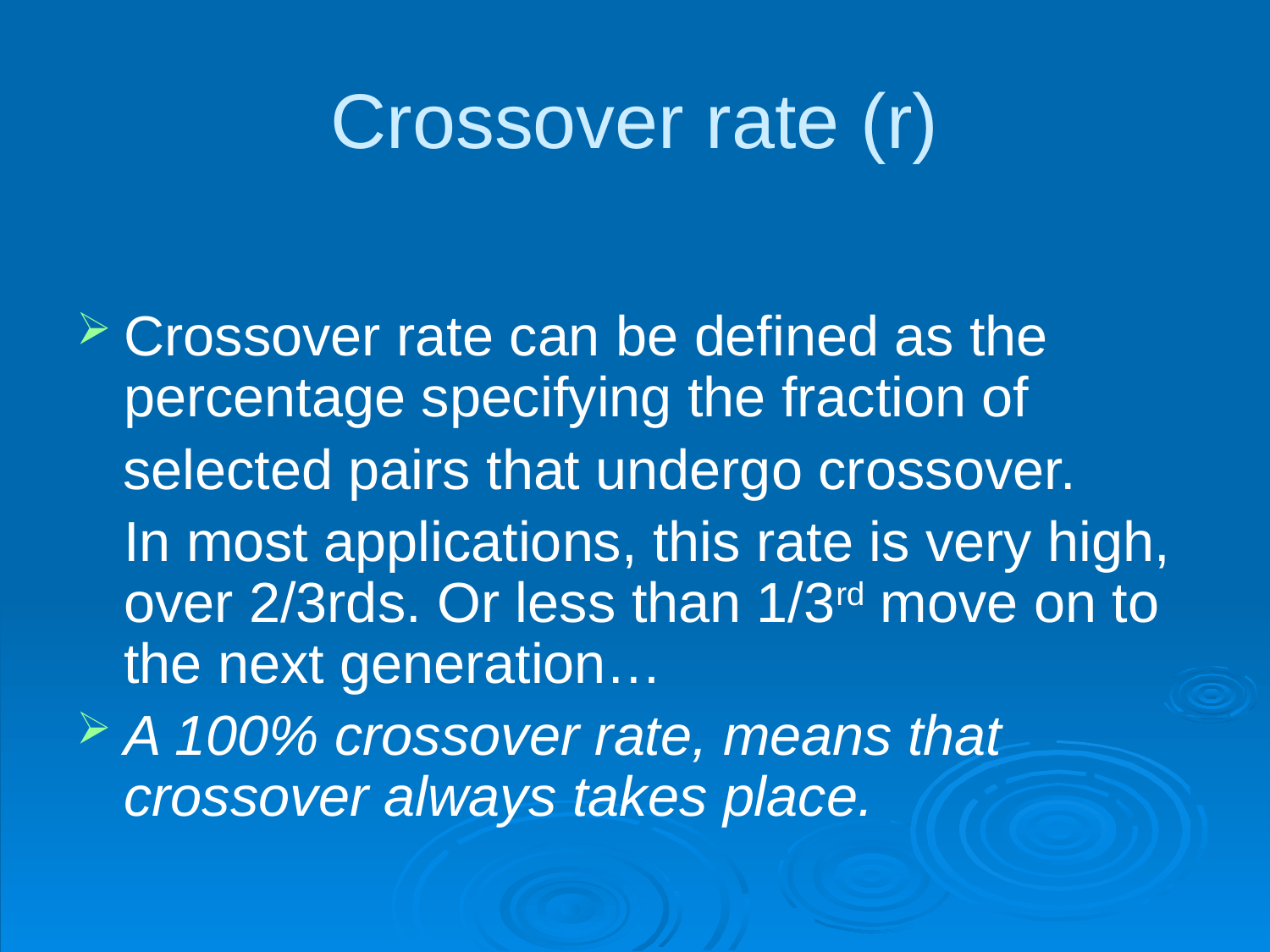

# Crossover rate (r)

Crossover rate can be defined as the percentage specifying the fraction of
   selected pairs that undergo crossover.
	In most applications, this rate is very high, over 2/3rds. Or less than 1/3rd move on to the next generation…
A 100% crossover rate, means that crossover always takes place.